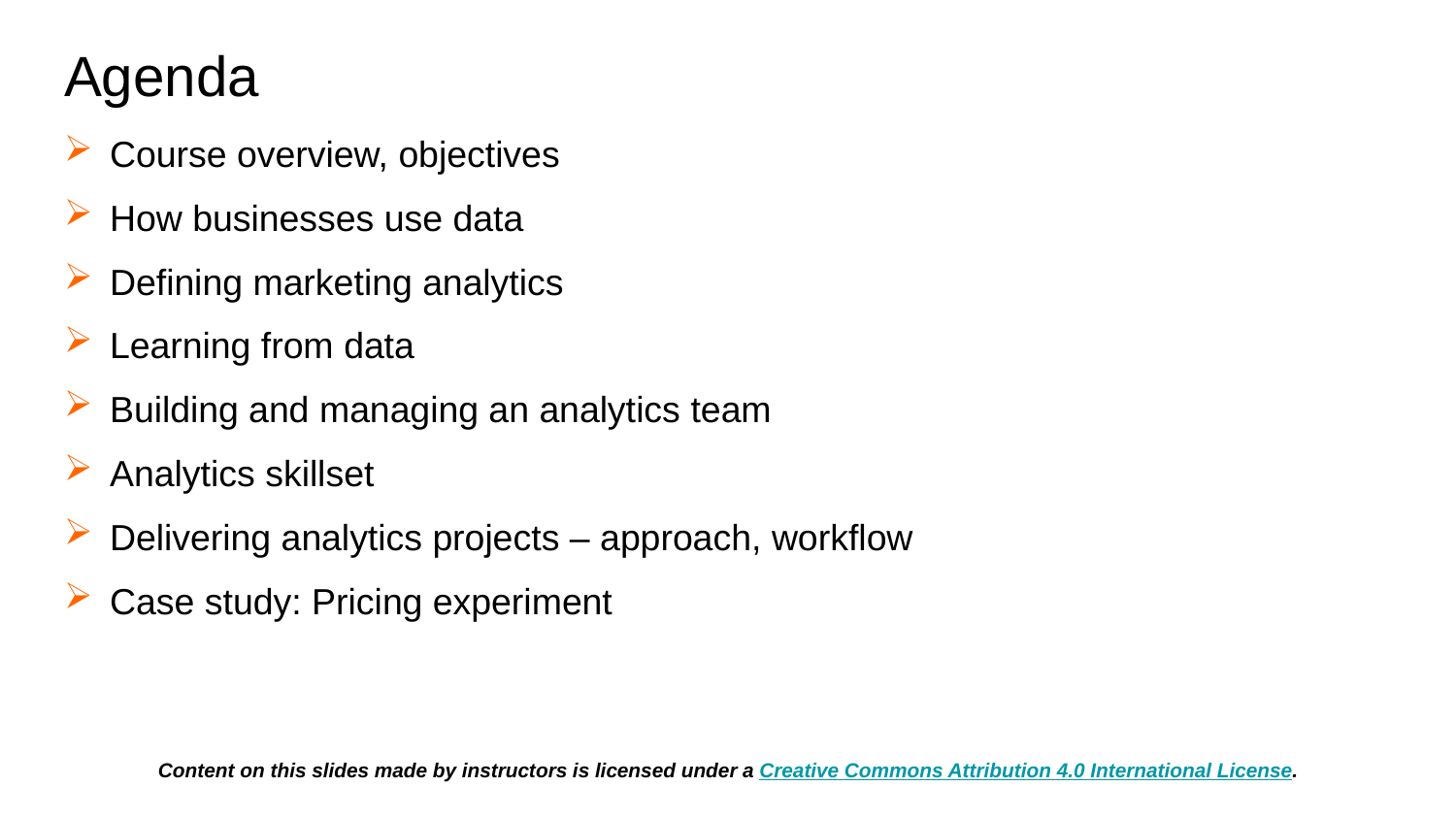

# Agenda
Course overview, objectives
How businesses use data
Defining marketing analytics
Learning from data
Building and managing an analytics team
Analytics skillset
Delivering analytics projects – approach, workflow
Case study: Pricing experiment